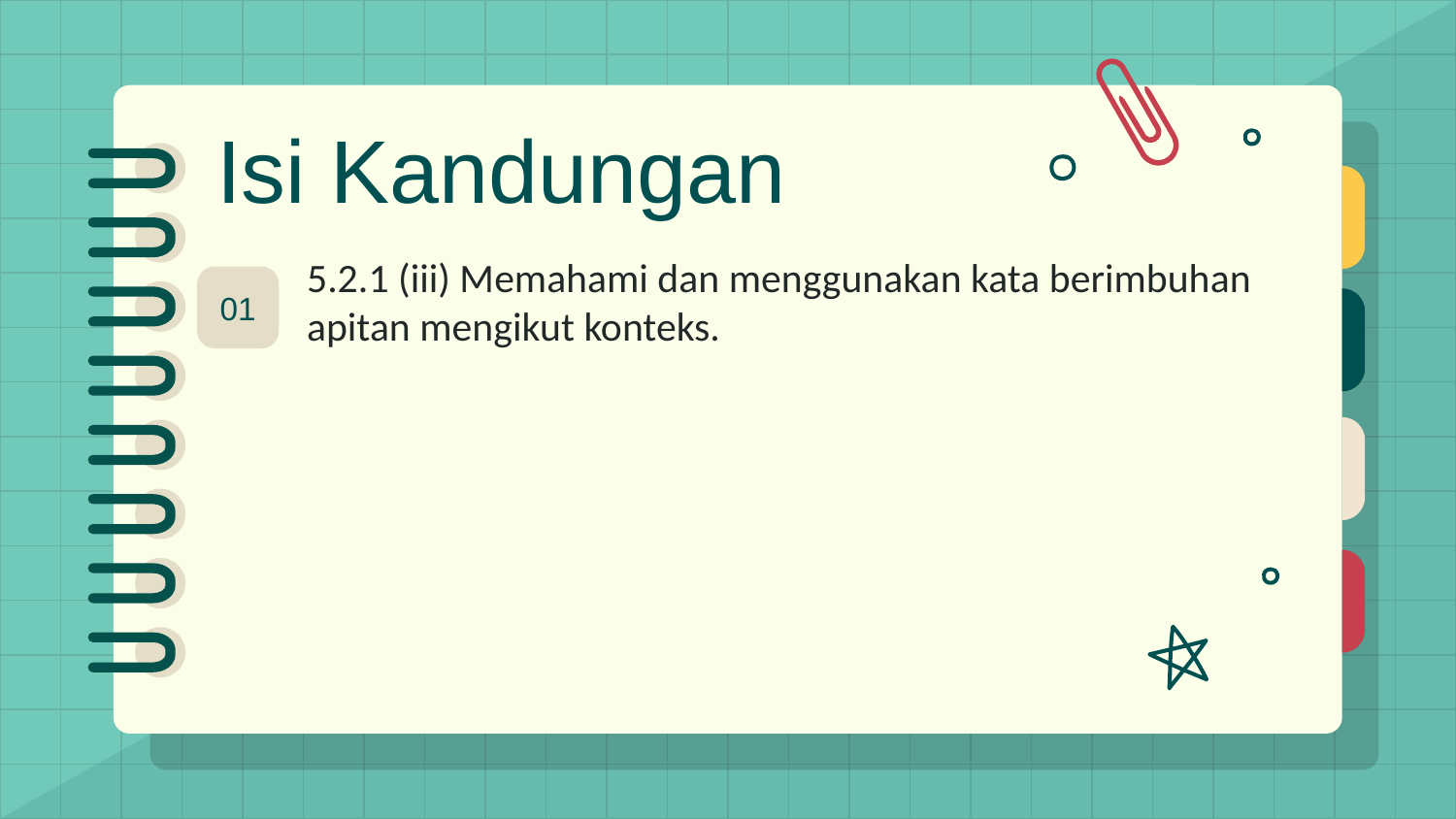

# Isi Kandungan

5.2.1 (iii) Memahami dan menggunakan kata berimbuhan apitan mengikut konteks.
01